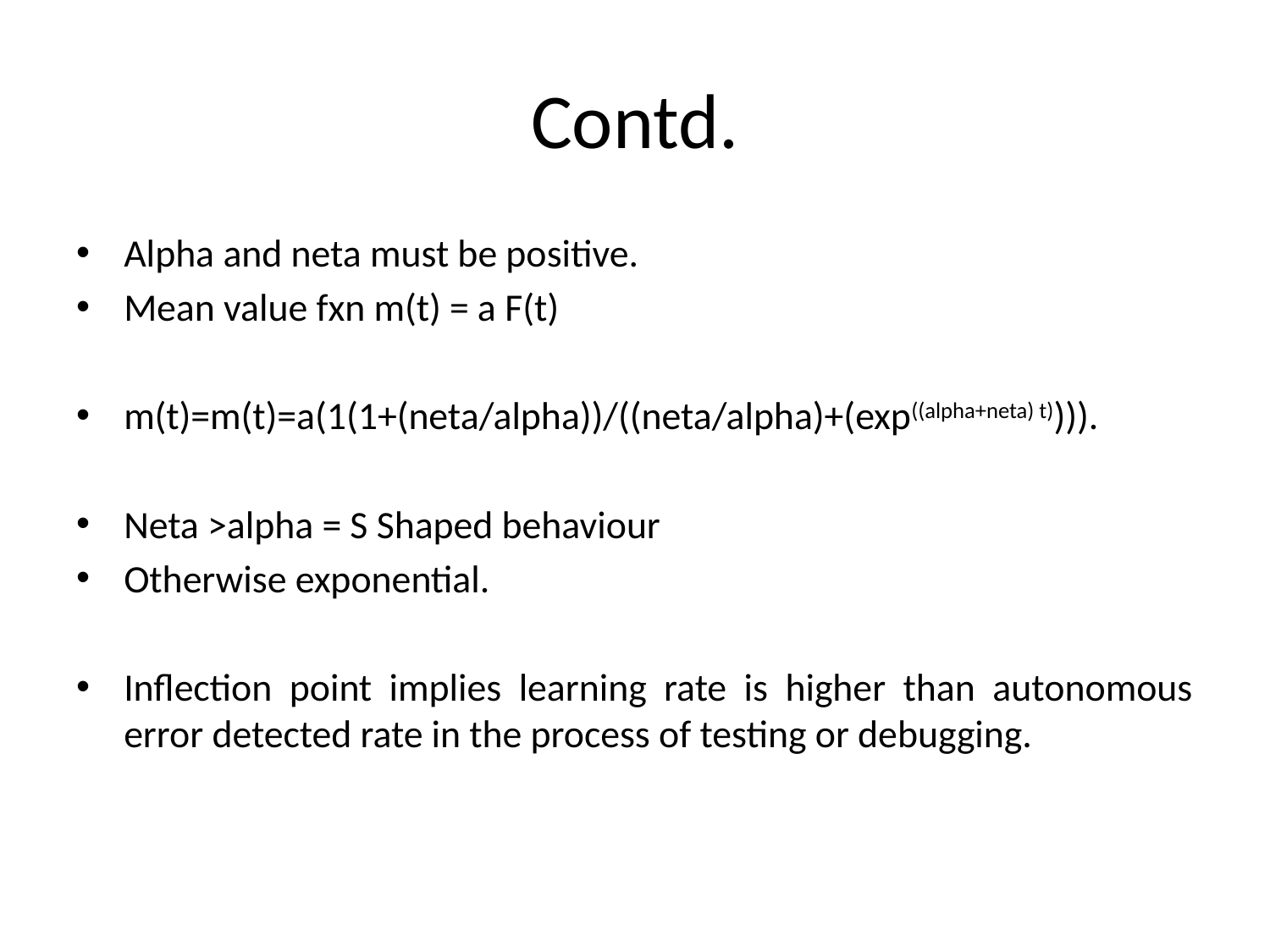

# Contd.
Alpha and neta must be positive.
Mean value fxn m(t) = a F(t)

m(t)=m(t)=a(1(1+(neta/alpha))/((neta/alpha)+(exp((alpha+neta) t)))).

Neta >alpha = S Shaped behaviour
Otherwise exponential.

Inflection point implies learning rate is higher than autonomous error detected rate in the process of testing or debugging.